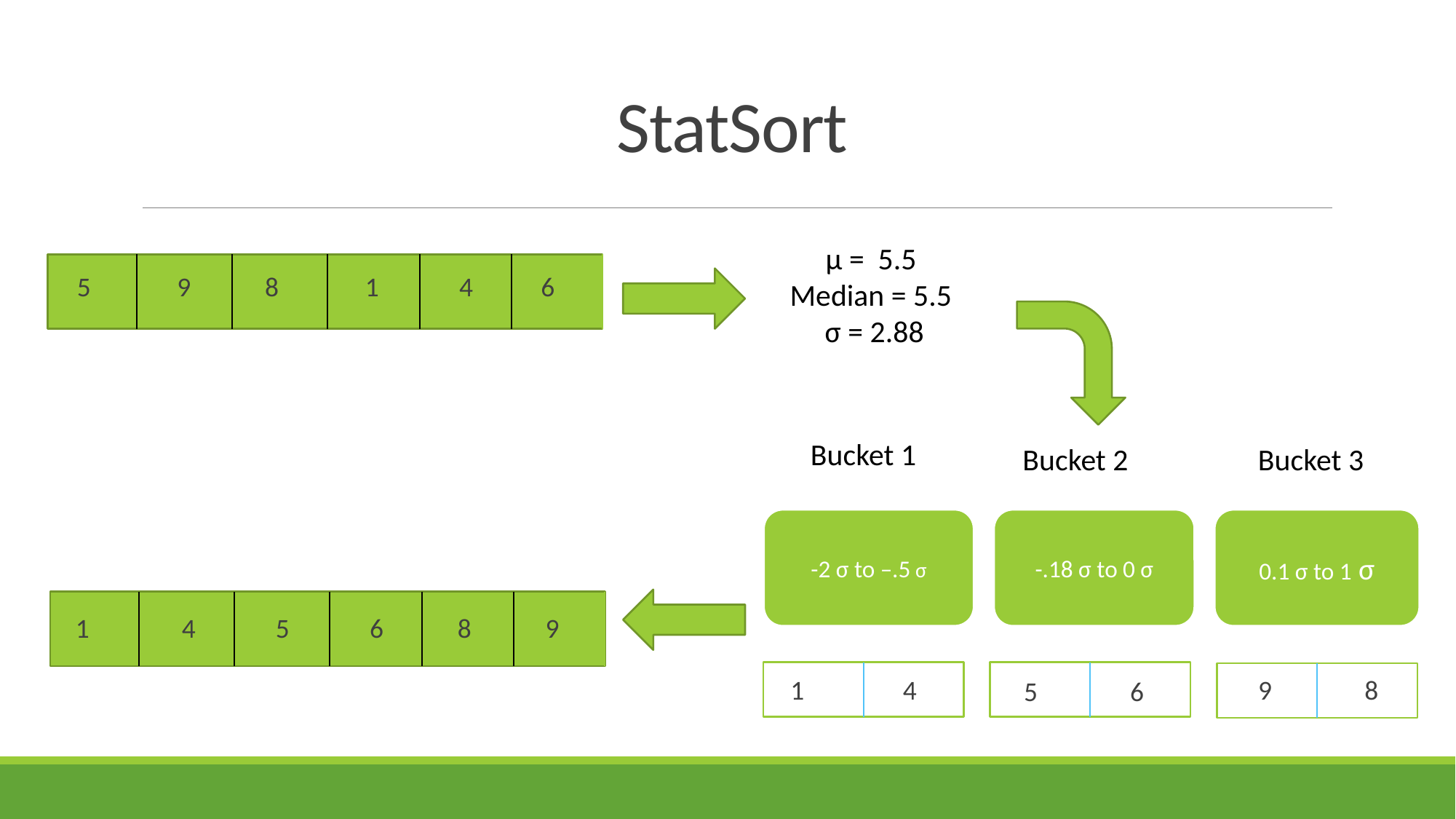

# StatSort

µ =  5.5
Median = 5.5
σ = 2.88

 5              9            8              1             4           6

Bucket 1
Bucket 3
Bucket 2
-2 σ to –.5 σ
-.18 σ to 0 σ
0.1 σ to 1 σ

1                4
  9               8
 5               6

  1               4             5             6            8            9